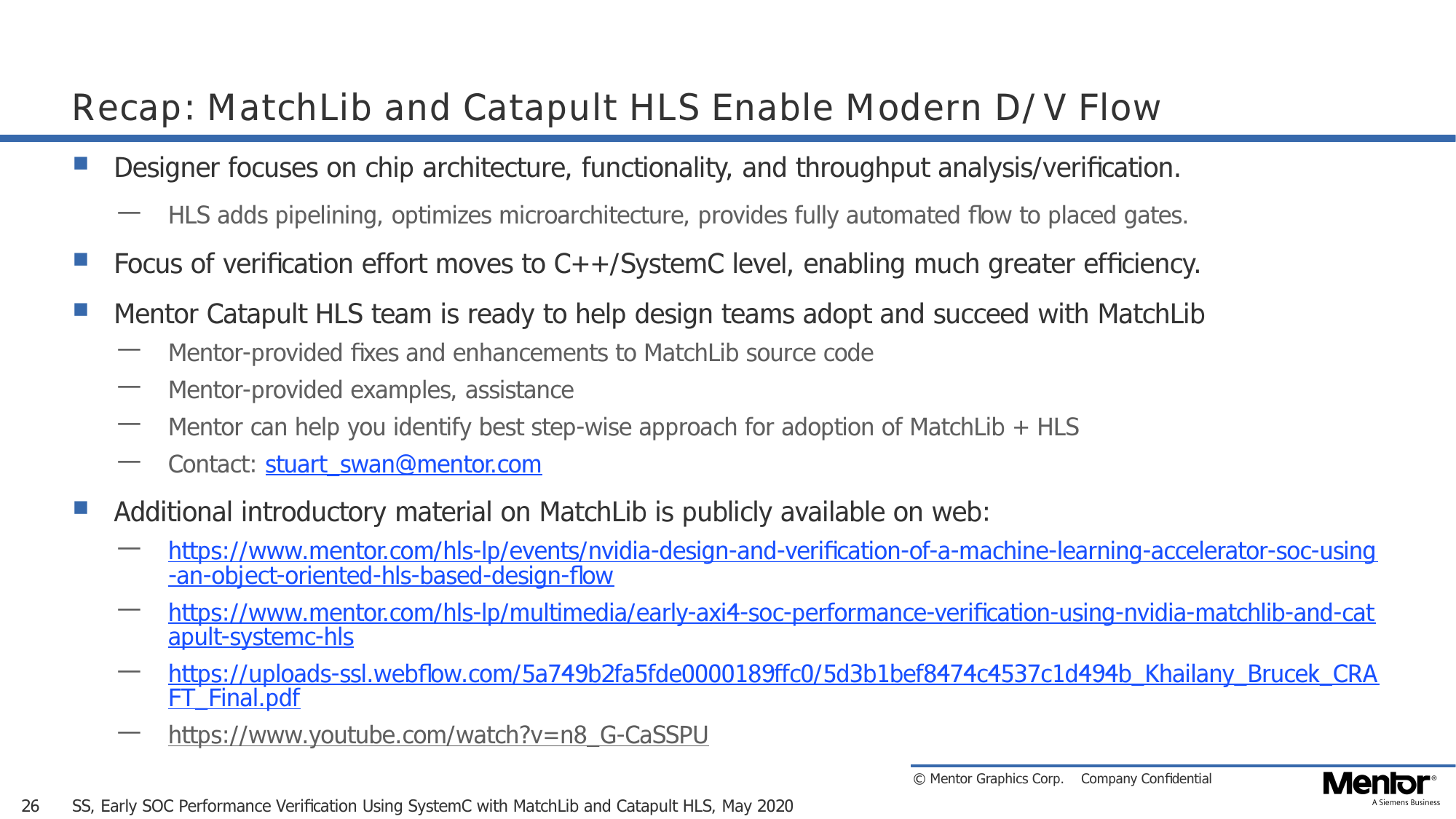

# Recap: MatchLib and Catapult HLS Enable Modern D/V Flow
Designer focuses on chip architecture, functionality, and throughput analysis/verification.
HLS adds pipelining, optimizes microarchitecture, provides fully automated flow to placed gates.
Focus of verification effort moves to C++/SystemC level, enabling much greater efficiency.
Mentor Catapult HLS team is ready to help design teams adopt and succeed with MatchLib
Mentor-provided fixes and enhancements to MatchLib source code
Mentor-provided examples, assistance
Mentor can help you identify best step-wise approach for adoption of MatchLib + HLS
Contact: stuart_swan@mentor.com
Additional introductory material on MatchLib is publicly available on web:
https://www.mentor.com/hls-lp/events/nvidia-design-and-verification-of-a-machine-learning-accelerator-soc-using-an-object-oriented-hls-based-design-flow
https://www.mentor.com/hls-lp/multimedia/early-axi4-soc-performance-verification-using-nvidia-matchlib-and-catapult-systemc-hls
https://uploads-ssl.webflow.com/5a749b2fa5fde0000189ffc0/5d3b1bef8474c4537c1d494b_Khailany_Brucek_CRAFT_Final.pdf
https://www.youtube.com/watch?v=n8_G-CaSSPU

26
SS, Early SOC Performance Verification Using SystemC with MatchLib and Catapult HLS, May 2020